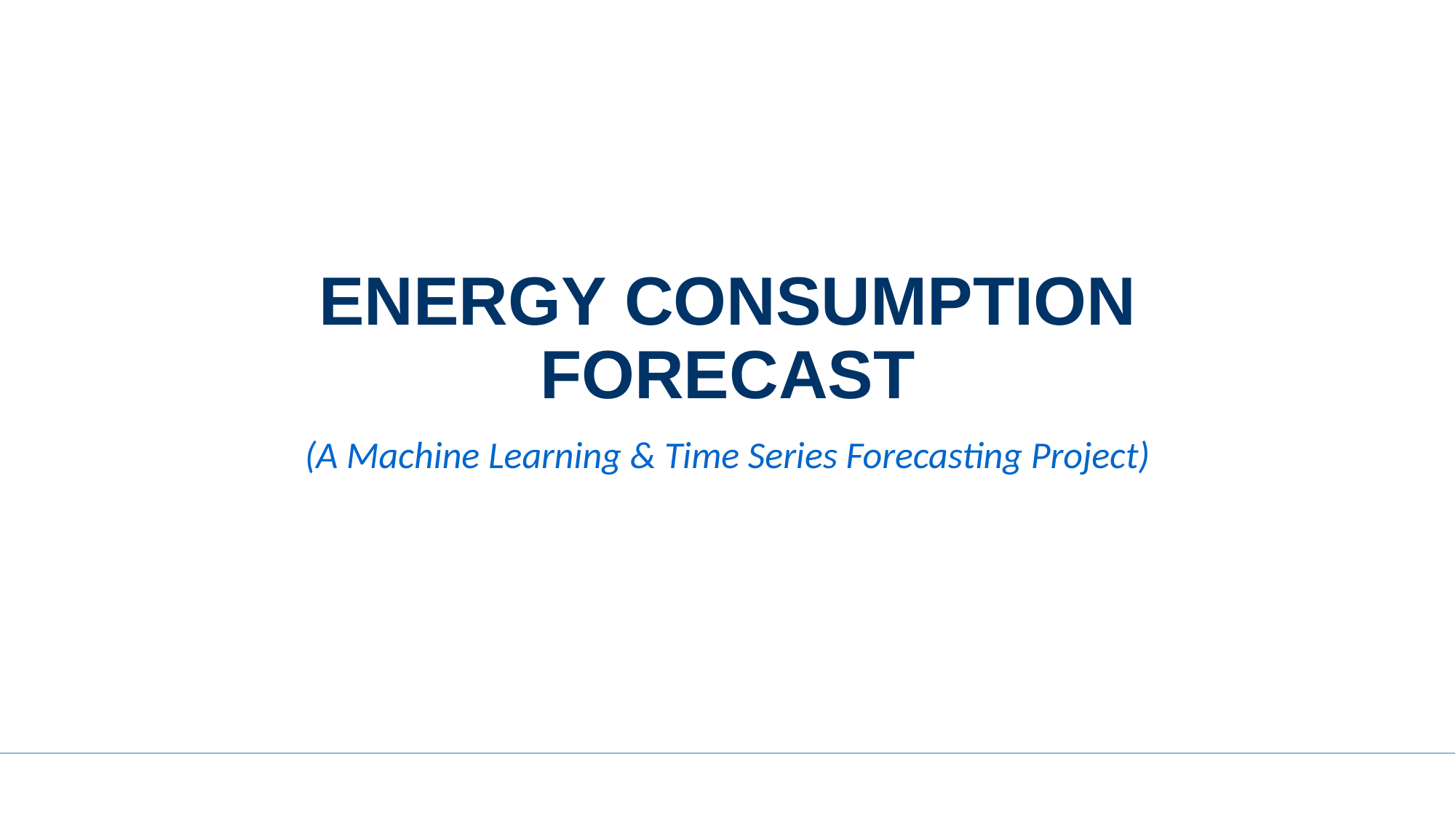

# ENERGY CONSUMPTION FORECAST
(A Machine Learning & Time Series Forecasting Project)